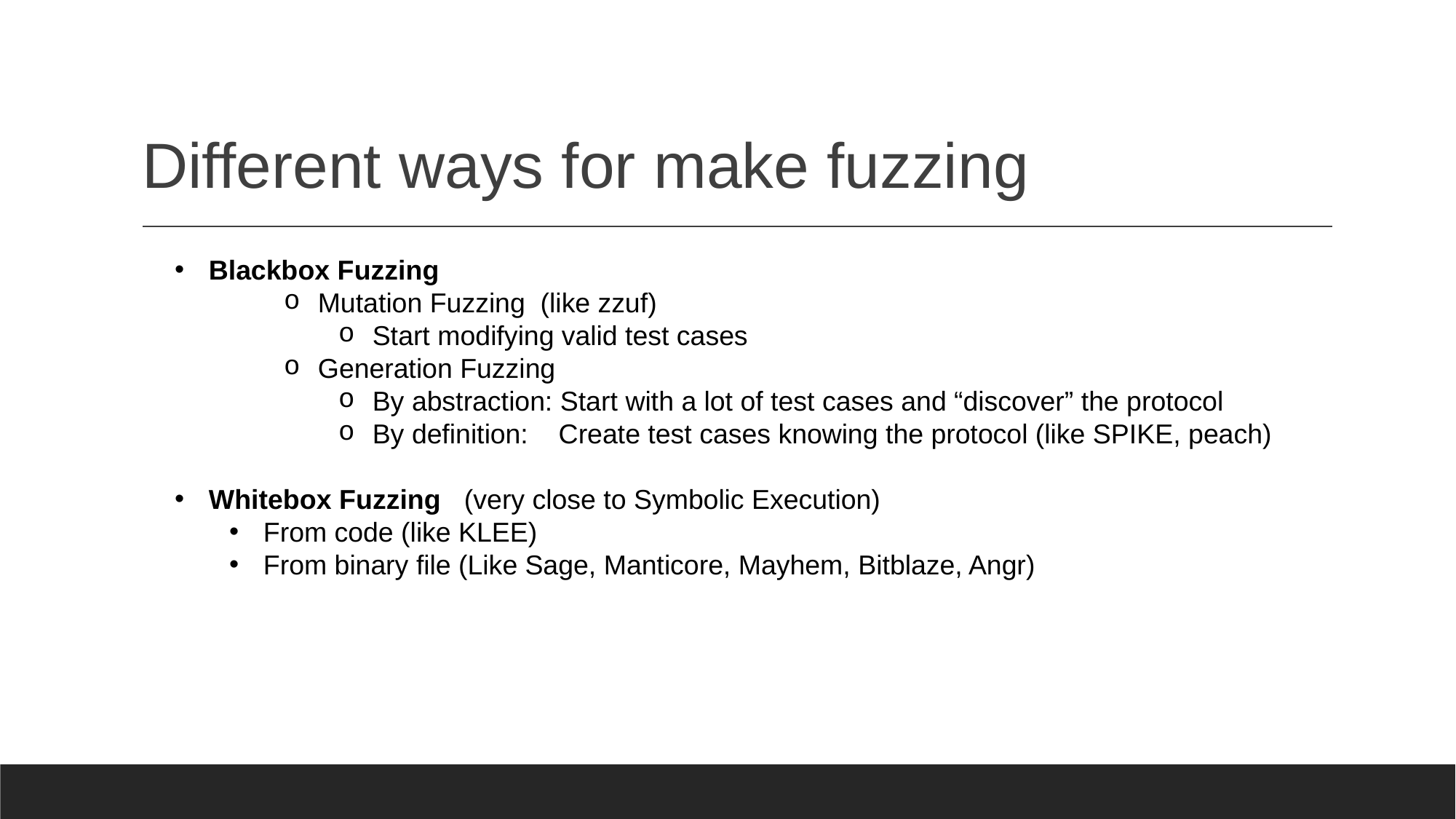

# Different ways for make fuzzing
Blackbox Fuzzing
Mutation Fuzzing  (like zzuf)
Start modifying valid test cases
Generation Fuzzing
By abstraction: Start with a lot of test cases and “discover” the protocol
By definition:    Create test cases knowing the protocol (like SPIKE, peach)

Whitebox Fuzzing   (very close to Symbolic Execution)
From code (like KLEE)
From binary file (Like Sage, Manticore, Mayhem, Bitblaze, Angr)